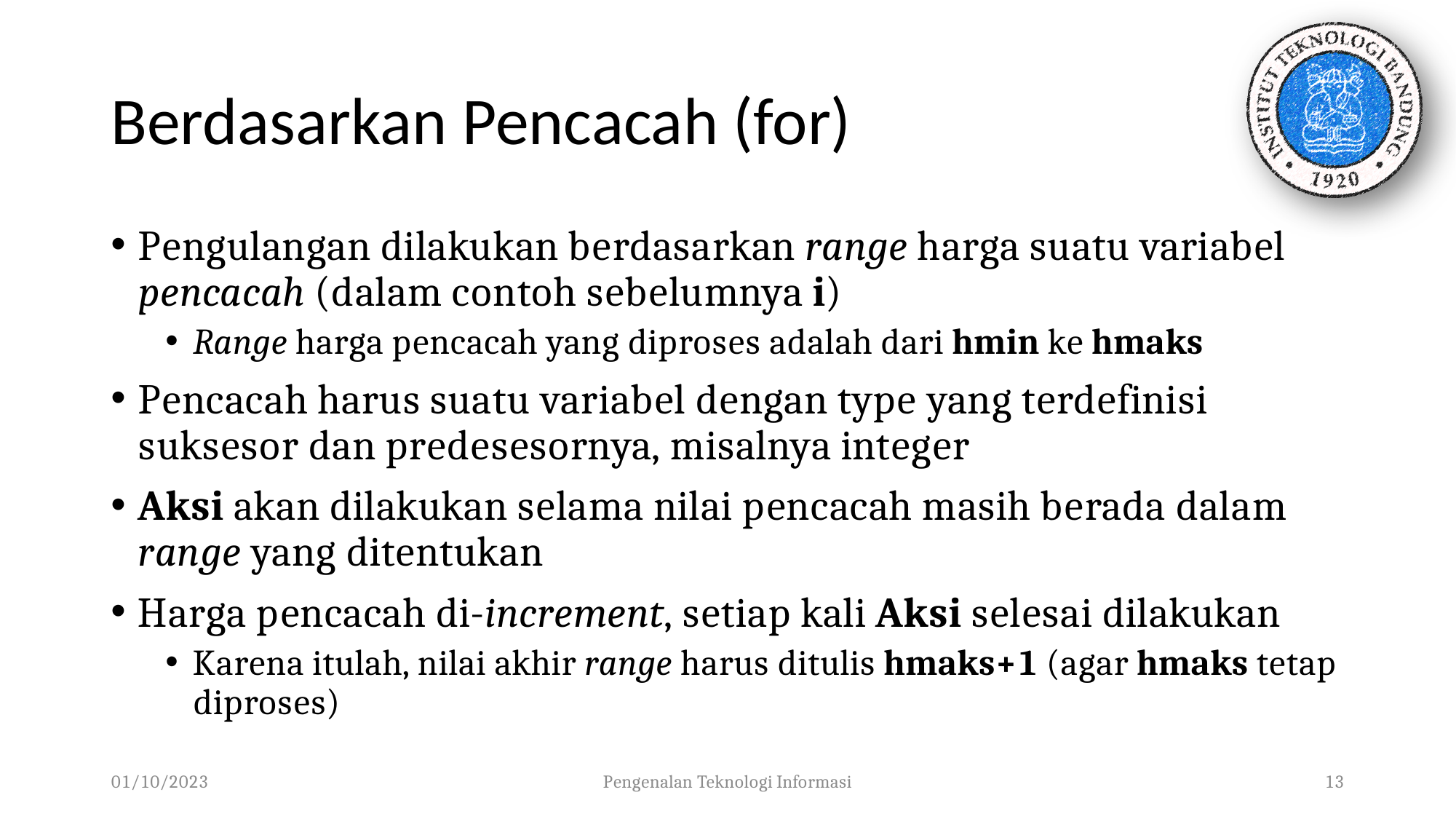

# Berdasarkan Pencacah (for)
Pengulangan dilakukan berdasarkan range harga suatu variabel pencacah (dalam contoh sebelumnya i)
Range harga pencacah yang diproses adalah dari hmin ke hmaks
Pencacah harus suatu variabel dengan type yang terdefinisi suksesor dan predesesornya, misalnya integer
Aksi akan dilakukan selama nilai pencacah masih berada dalam range yang ditentukan
Harga pencacah di-increment, setiap kali Aksi selesai dilakukan
Karena itulah, nilai akhir range harus ditulis hmaks+1 (agar hmaks tetap diproses)

01/10/2023
Pengenalan Teknologi Informasi
13